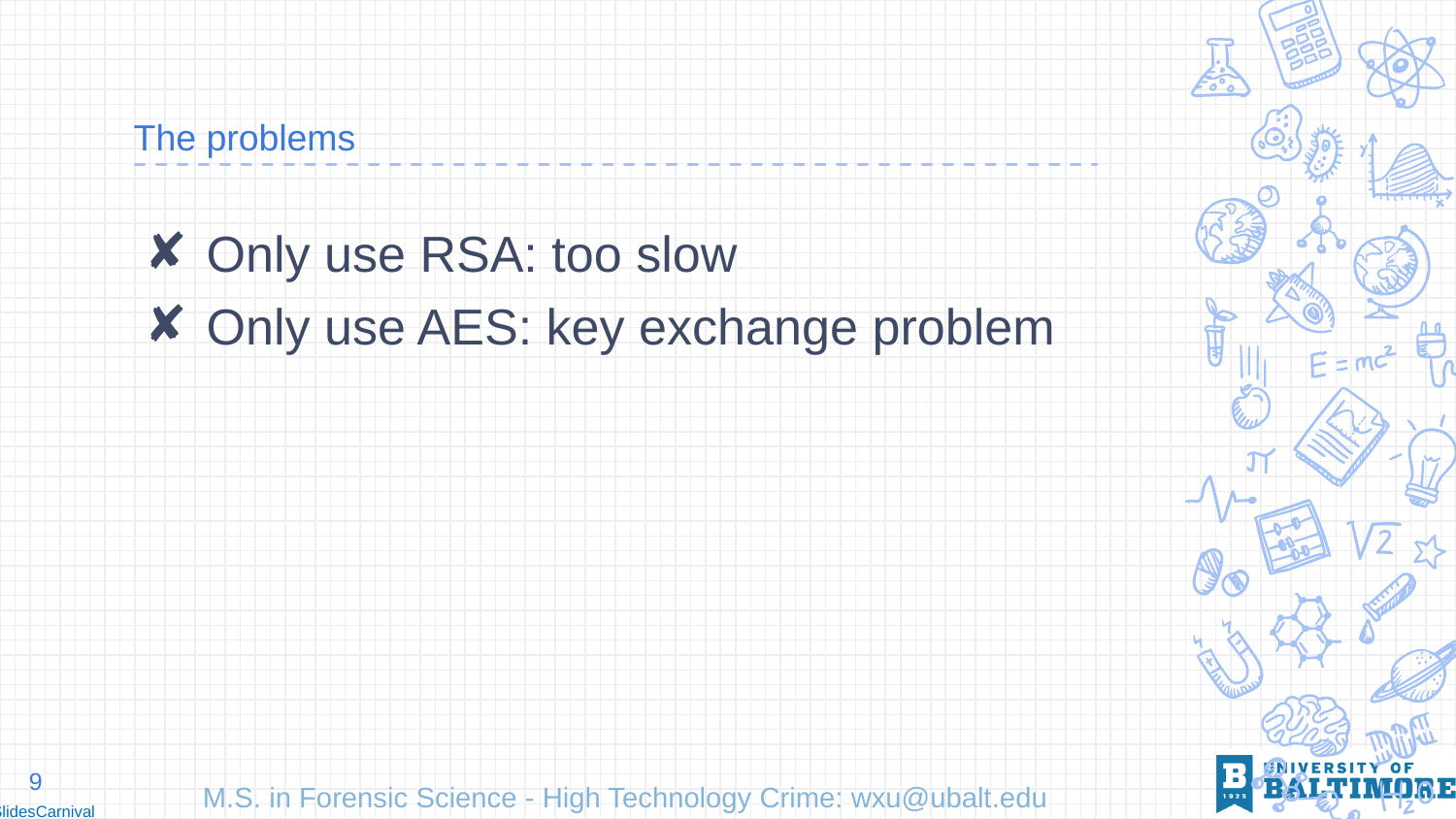

# The problems
Only use RSA: too slow
Only use AES: key exchange problem
9